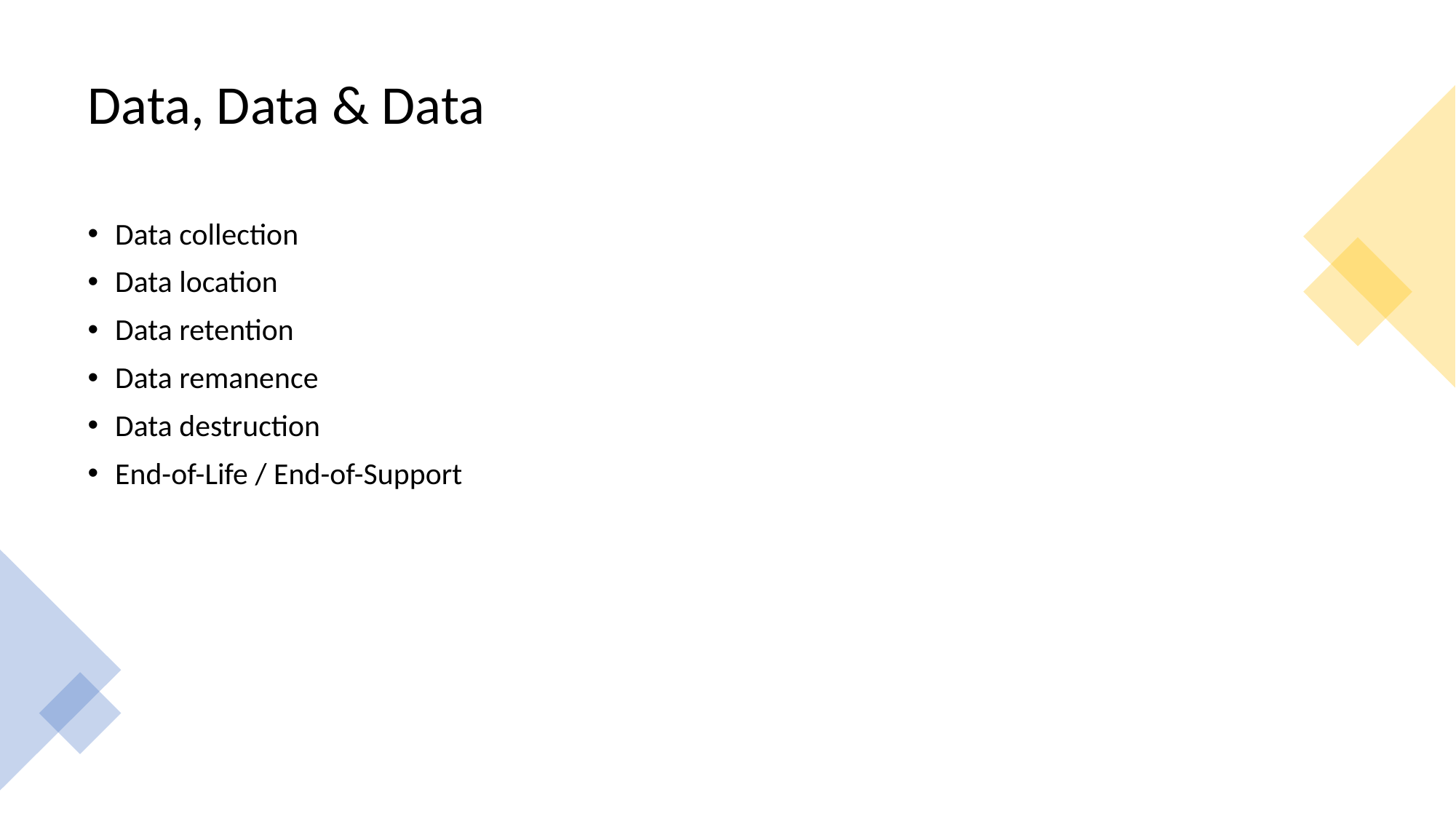

# Data, Data & Data

Data collection
Data location
Data retention
Data remanence
Data destruction
End-of-Life / End-of-Support